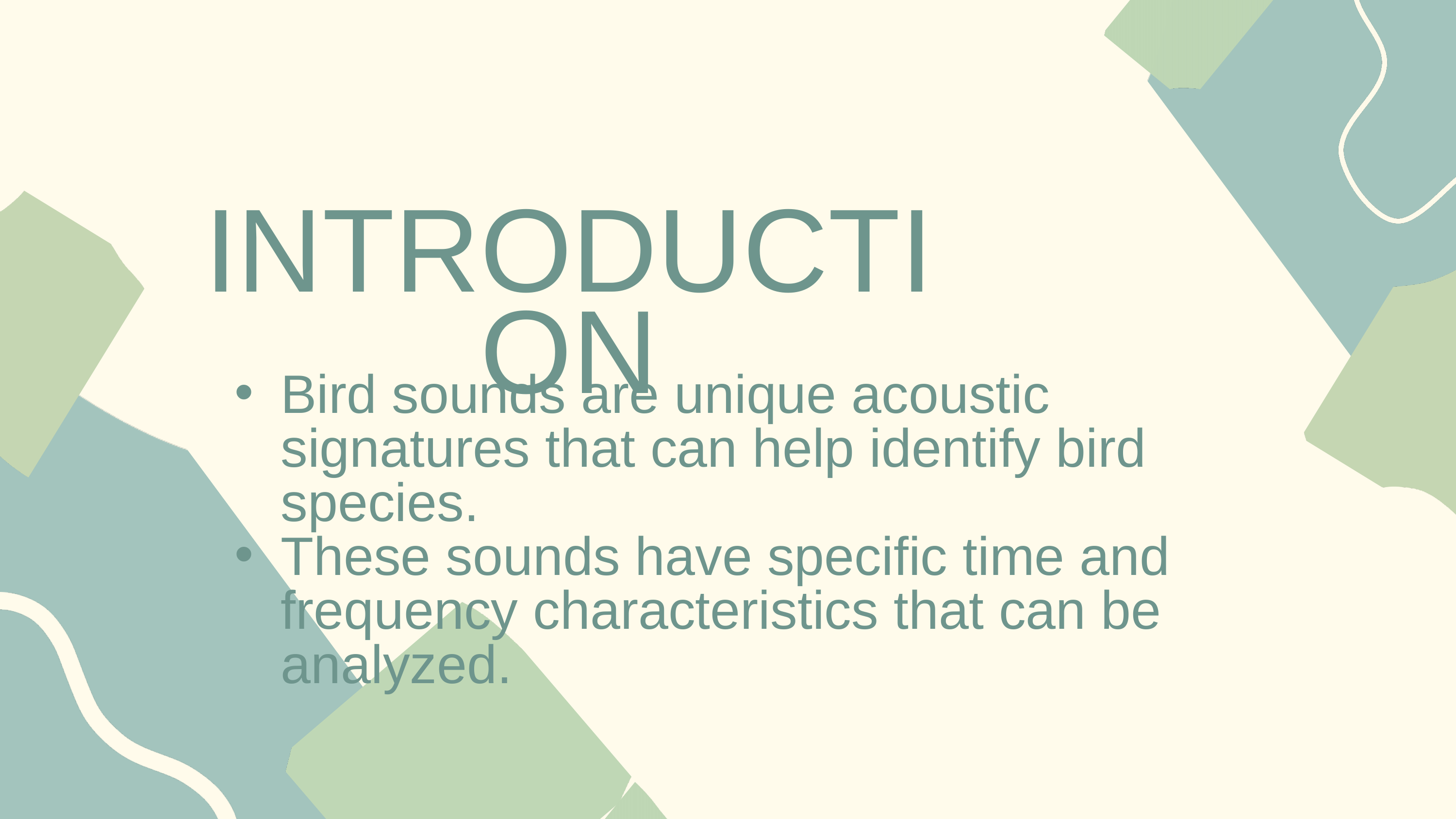

INTRODUCTION

Bird sounds are unique acoustic signatures that can help identify bird species.
These sounds have specific time and frequency characteristics that can be analyzed.